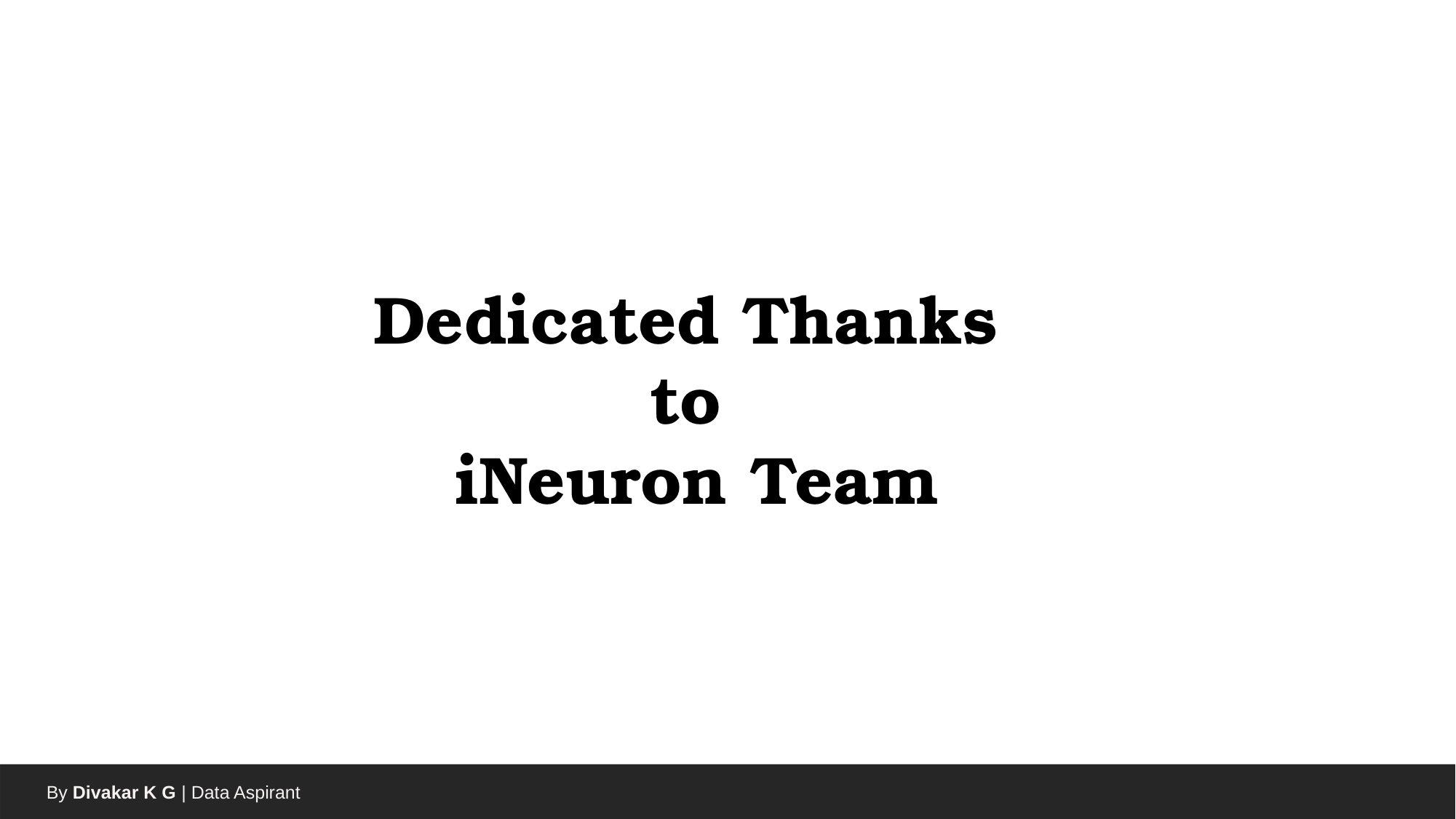

Dedicated Thanks
to
iNeuron Team
       By Divakar K G | Data Aspirant

17